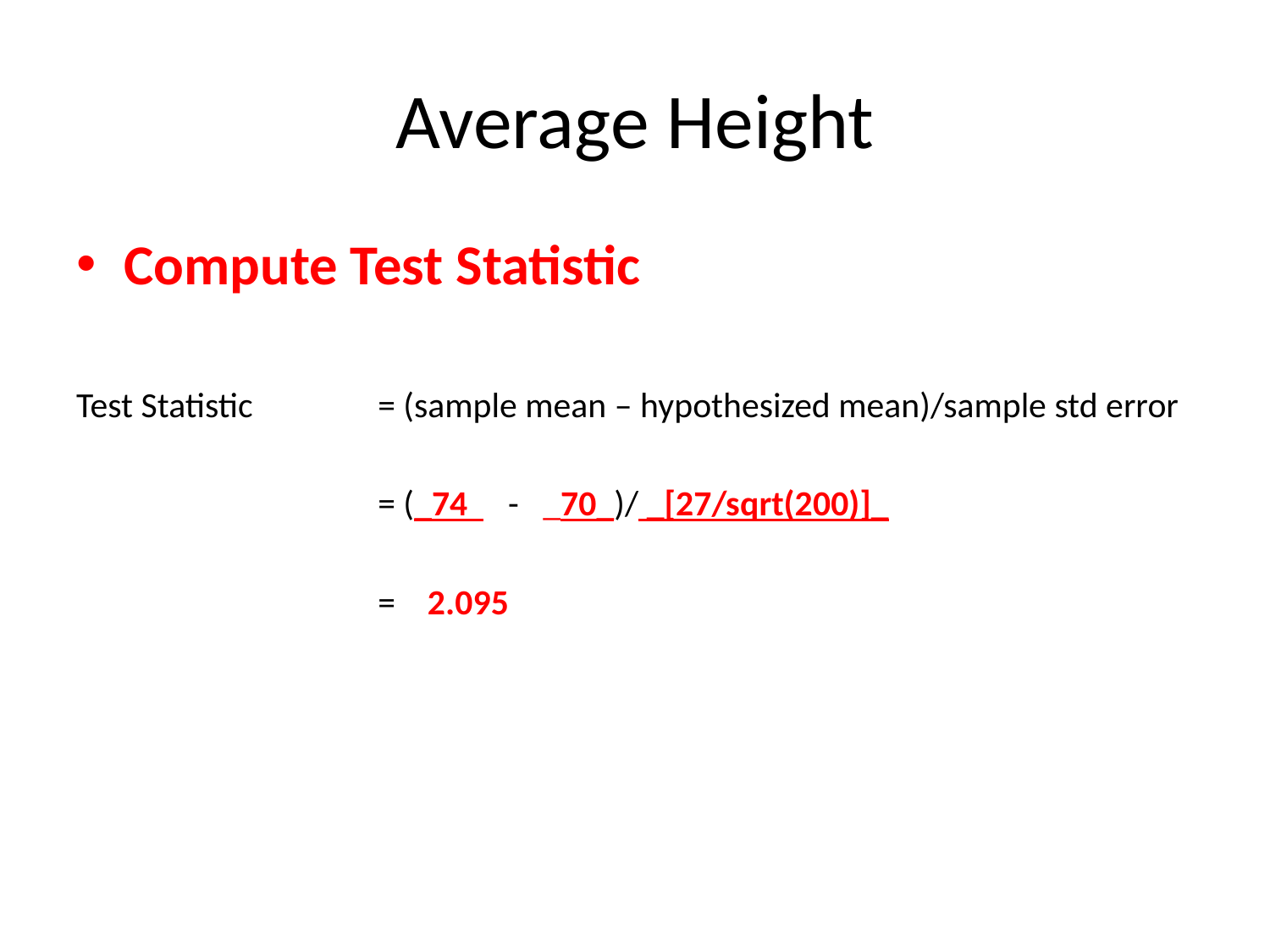

# Average Height
Compute Test Statistic

Test Statistic 	= (sample mean – hypothesized mean)/sample std error

			= (_74     -   _70_)/ _[27/sqrt(200)]_

			=    2.095